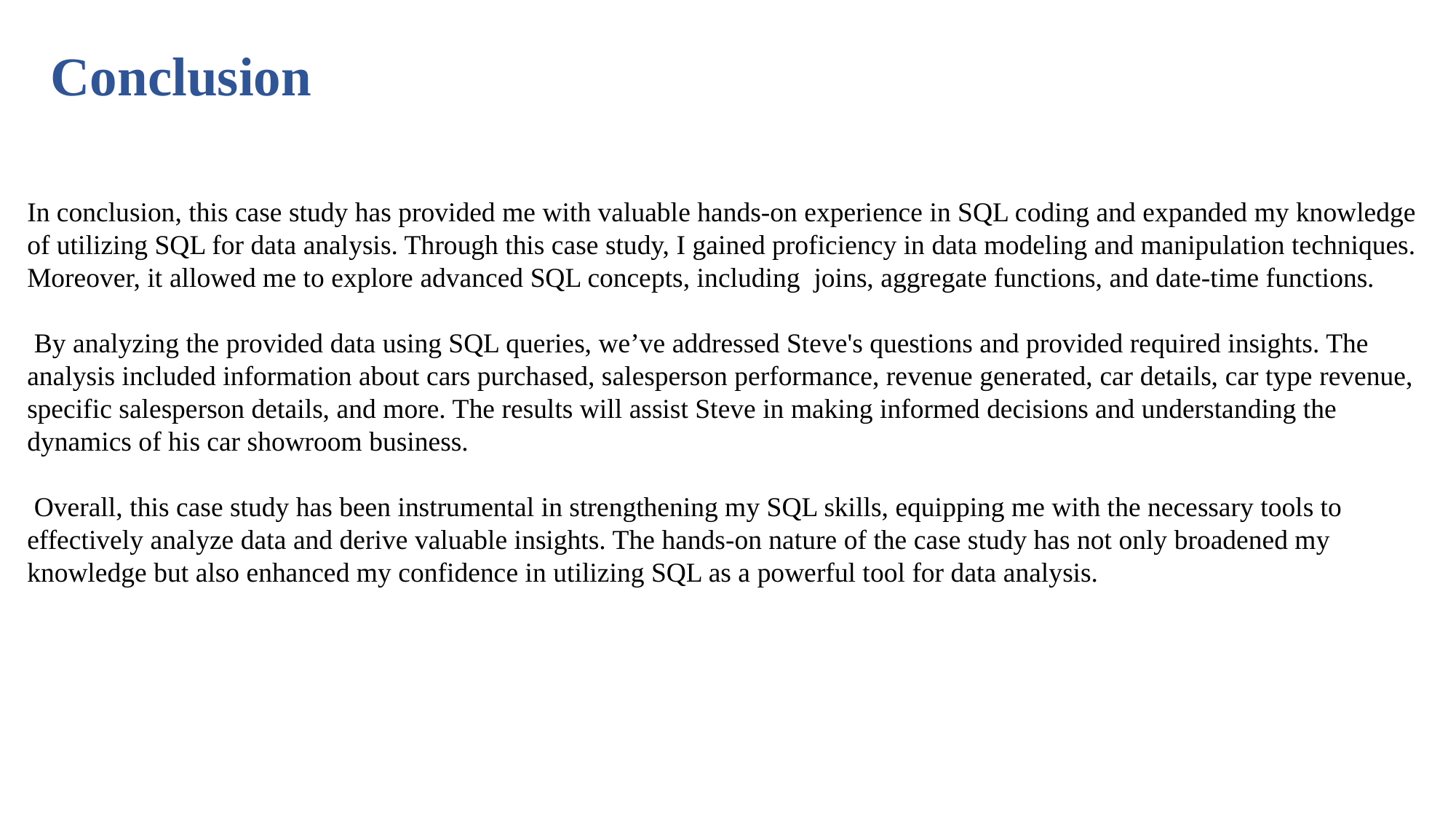

Conclusion
In conclusion, this case study has provided me with valuable hands-on experience in SQL coding and expanded my knowledge of utilizing SQL for data analysis. Through this case study, I gained proficiency in data modeling and manipulation techniques. Moreover, it allowed me to explore advanced SQL concepts, including  joins, aggregate functions, and date-time functions.

 By analyzing the provided data using SQL queries, we’ve addressed Steve's questions and provided required insights. The analysis included information about cars purchased, salesperson performance, revenue generated, car details, car type revenue, specific salesperson details, and more. The results will assist Steve in making informed decisions and understanding the dynamics of his car showroom business.

 Overall, this case study has been instrumental in strengthening my SQL skills, equipping me with the necessary tools to effectively analyze data and derive valuable insights. The hands-on nature of the case study has not only broadened my knowledge but also enhanced my confidence in utilizing SQL as a powerful tool for data analysis.